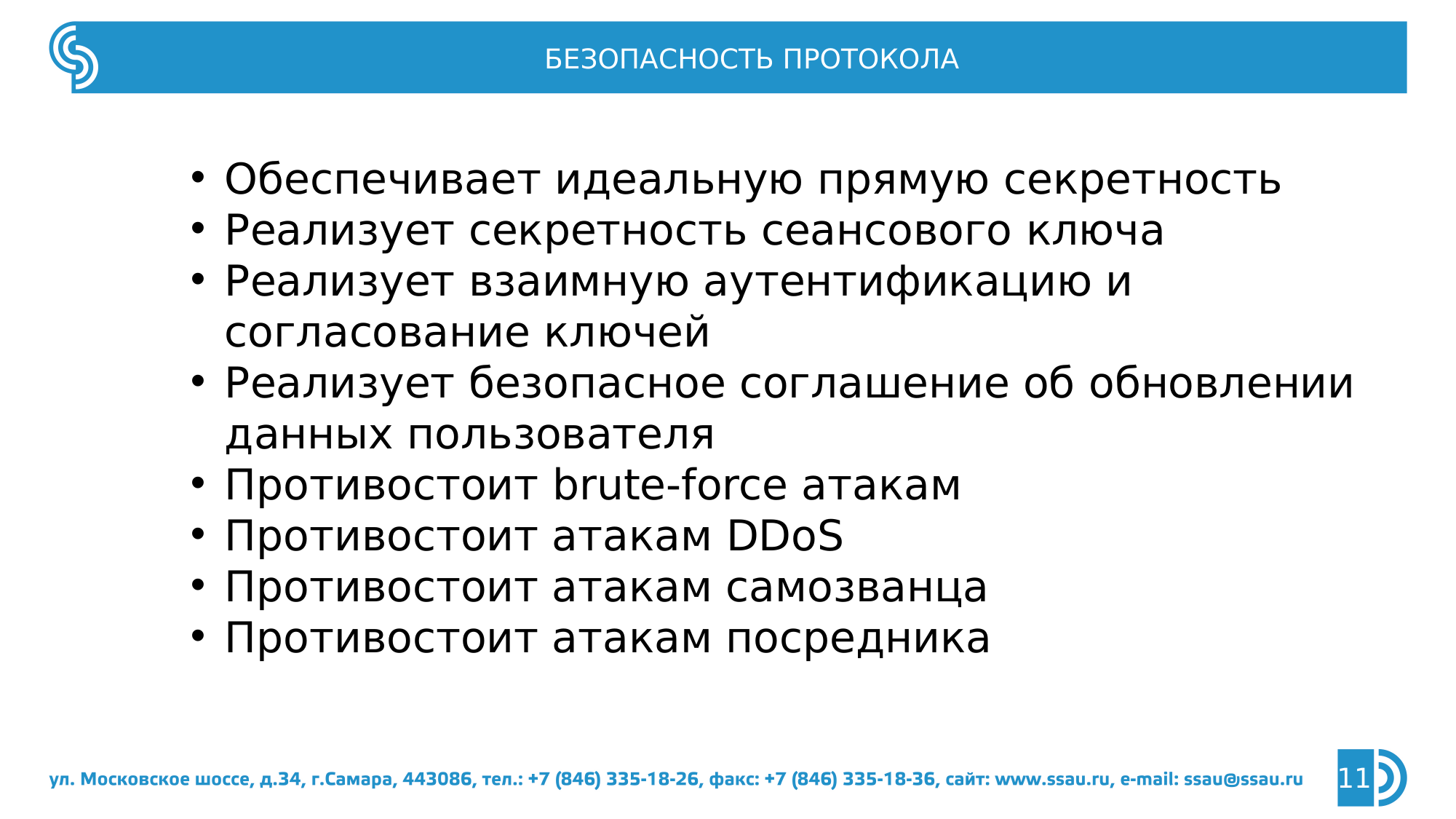

БЕЗОПАСНОСТЬ ПРОТОКОЛА
Обеспечивает идеальную прямую секретность
Реализует секретность сеансового ключа
Реализует взаимную аутентификацию и согласование ключей
Реализует безопасное соглашение об обновлении данных пользователя
Противостоит brute-force атакам
Противостоит атакам DDoS
Противостоит атакам самозванца
Противостоит атакам посредника
11